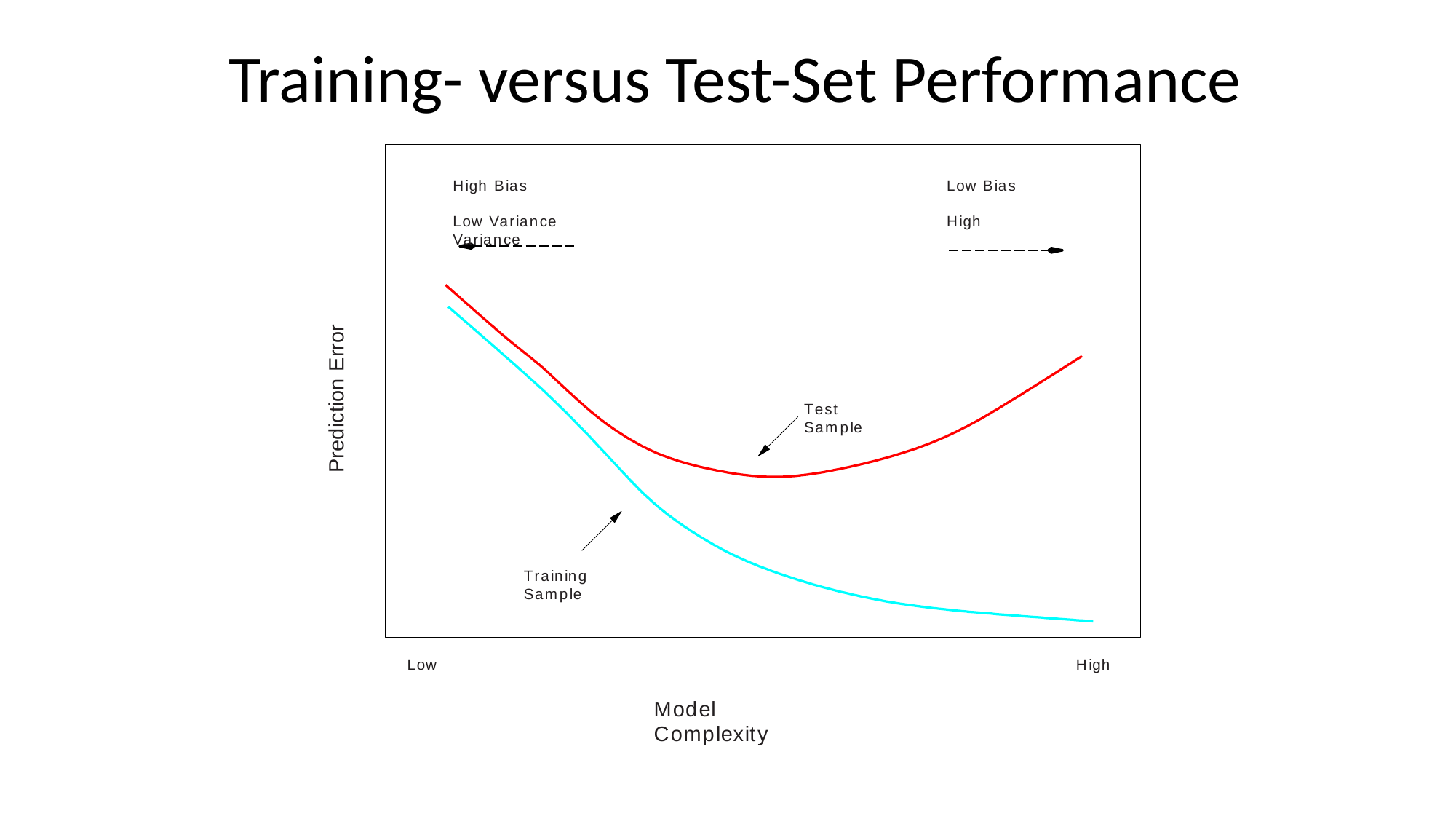

# Training- versus Test-Set Performance

High Bias	Low Bias

Low Variance	High Variance

Prediction Error
Test Sample

Training Sample
Low
High
Model Complexity